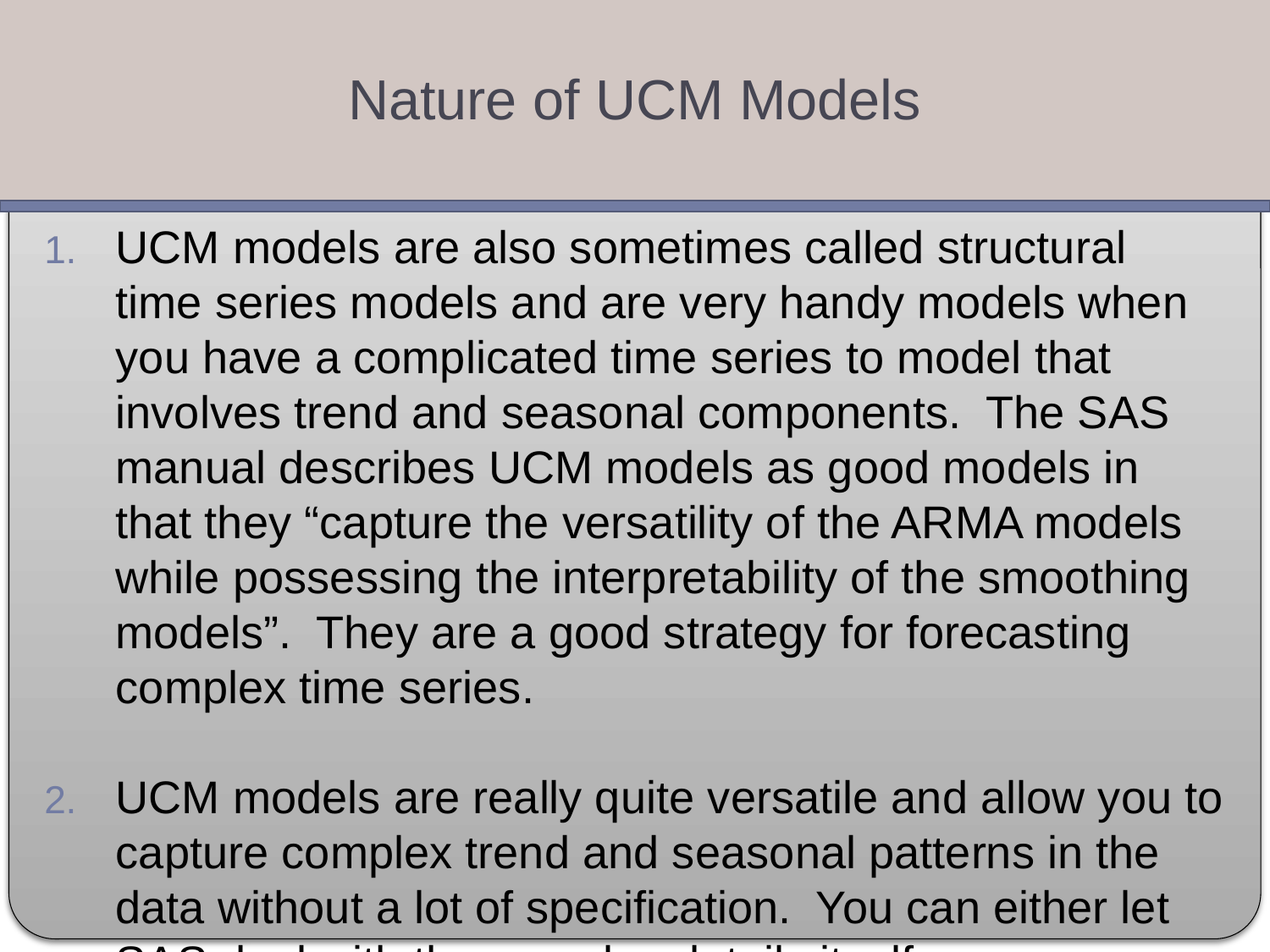

Nature of UCM Models

UCM models are also sometimes called structural time series models and are very handy models when you have a complicated time series to model that involves trend and seasonal components.  The SAS manual describes UCM models as good models in that they “capture the versatility of the ARMA models while possessing the interpretability of the smoothing models”.  They are a good strategy for forecasting complex time series.

UCM models are really quite versatile and allow you to capture complex trend and seasonal patterns in the data without a lot of specification.  You can either let SAS deal with the complex details itself or you can tweak any of the parameters if you have an idea of the nature of the underlying processes.